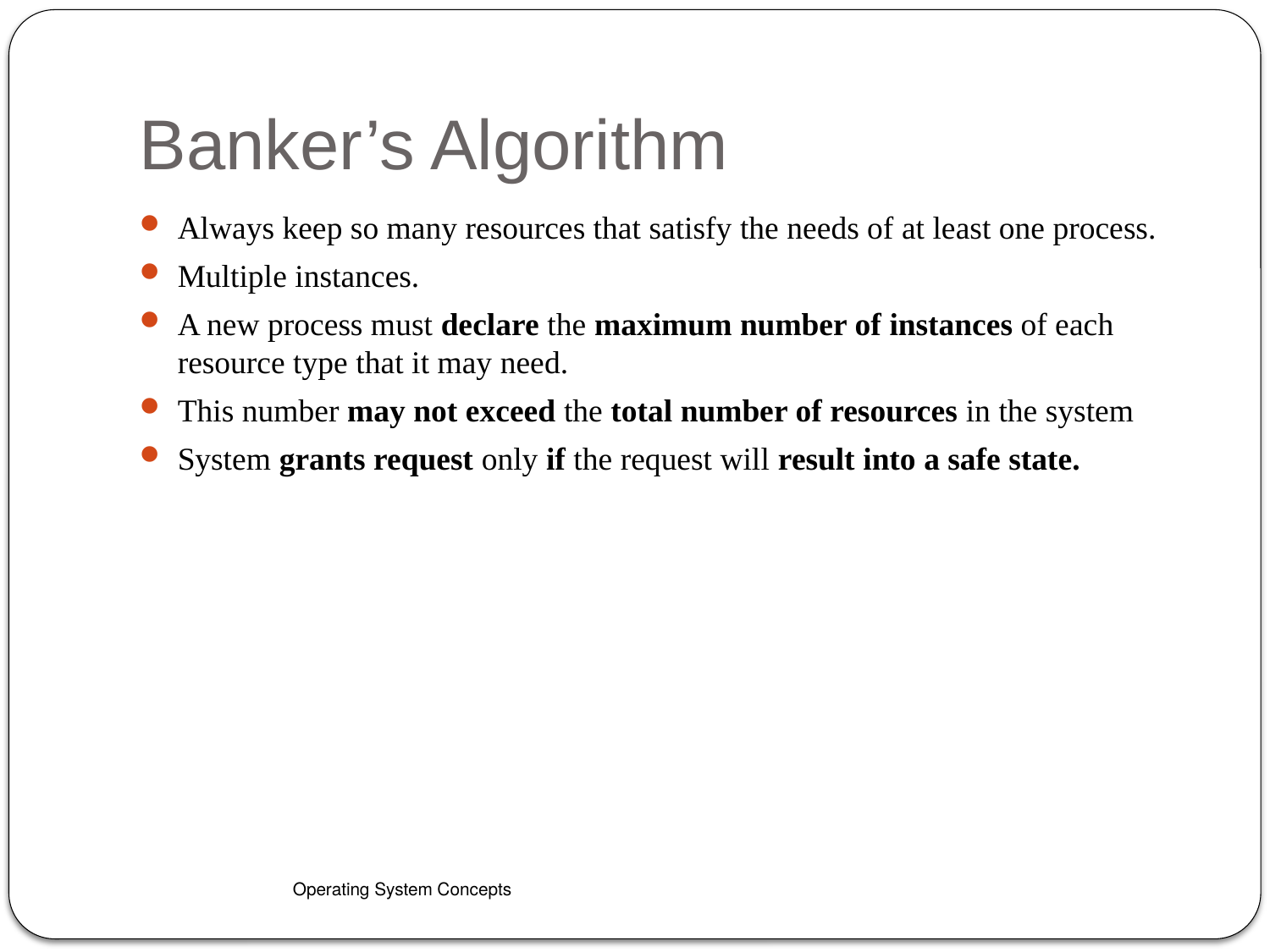

# Banker’s Algorithm
Always keep so many resources that satisfy the needs of at least one process.
Multiple instances.
A new process must declare the maximum number of instances of each resource type that it may need.
This number may not exceed the total number of resources in the system
System grants request only if the request will result into a safe state.
Operating System Concepts